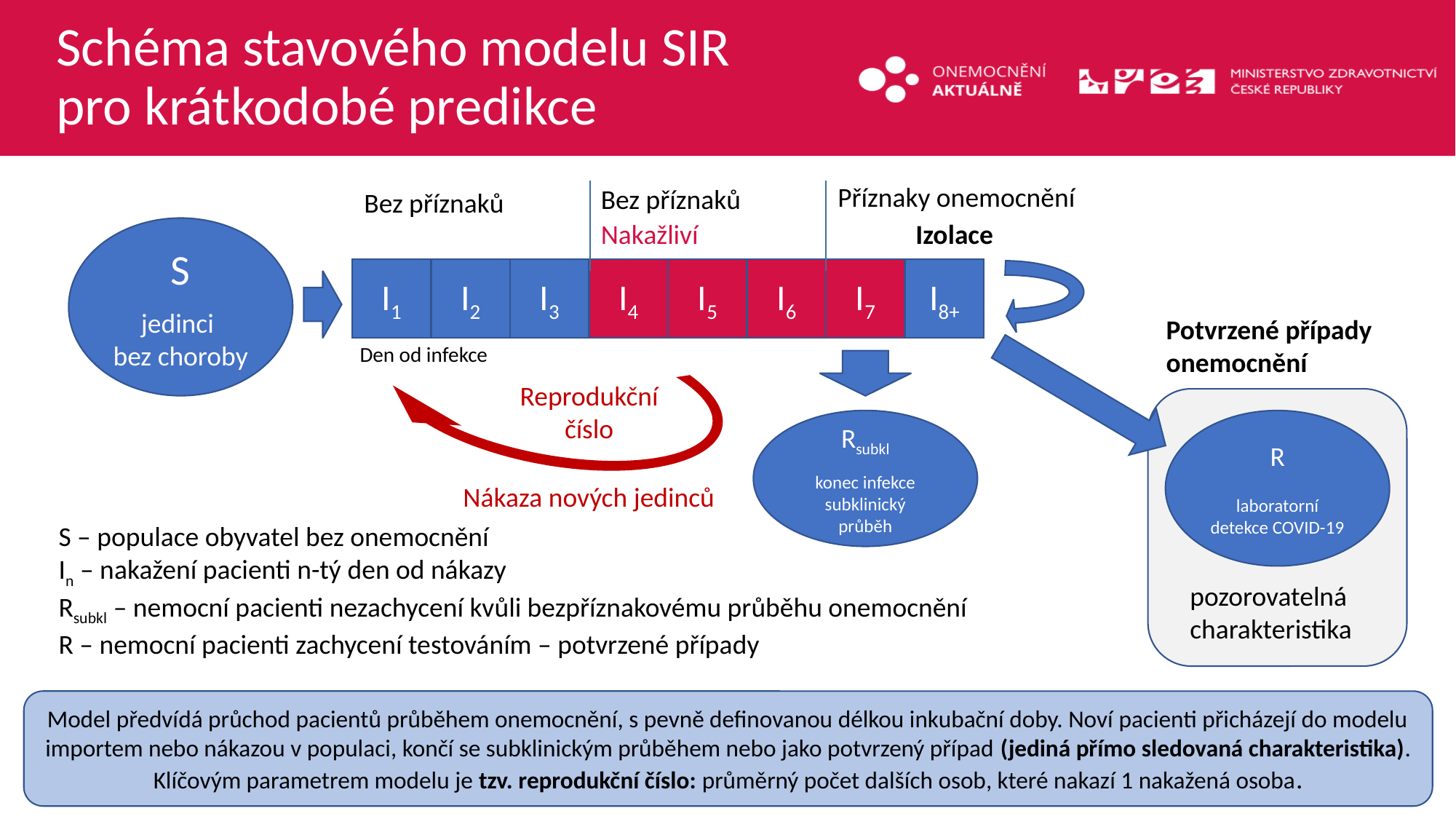

# Schéma stavového modelu SIR pro krátkodobé predikce
Příznaky onemocnění
Bez příznaků
Bez příznaků

Nakažliví
Izolace
S

jedinci
bez choroby
I1
I2
I3
I4
I5
I6
I7
I8+

Potvrzené případy onemocnění

Den od infekce

Reprodukční číslo

Rsubkl

konec infekce subklinický průběh
R
laboratorní detekce COVID-19
Nákaza nových jedinců
S – populace obyvatel bez onemocnění
In – nakažení pacienti n-tý den od nákazy
Rsubkl – nemocní pacienti nezachycení kvůli bezpříznakovému průběhu onemocnění
R – nemocní pacienti zachycení testováním – potvrzené případy
pozorovatelná charakteristika
Model předvídá průchod pacientů průběhem onemocnění, s pevně definovanou délkou inkubační doby. Noví pacienti přicházejí do modelu importem nebo nákazou v populaci, končí se subklinickým průběhem nebo jako potvrzený případ (jediná přímo sledovaná charakteristika). Klíčovým parametrem modelu je tzv. reprodukční číslo: průměrný počet dalších osob, které nakazí 1 nakažená osoba.